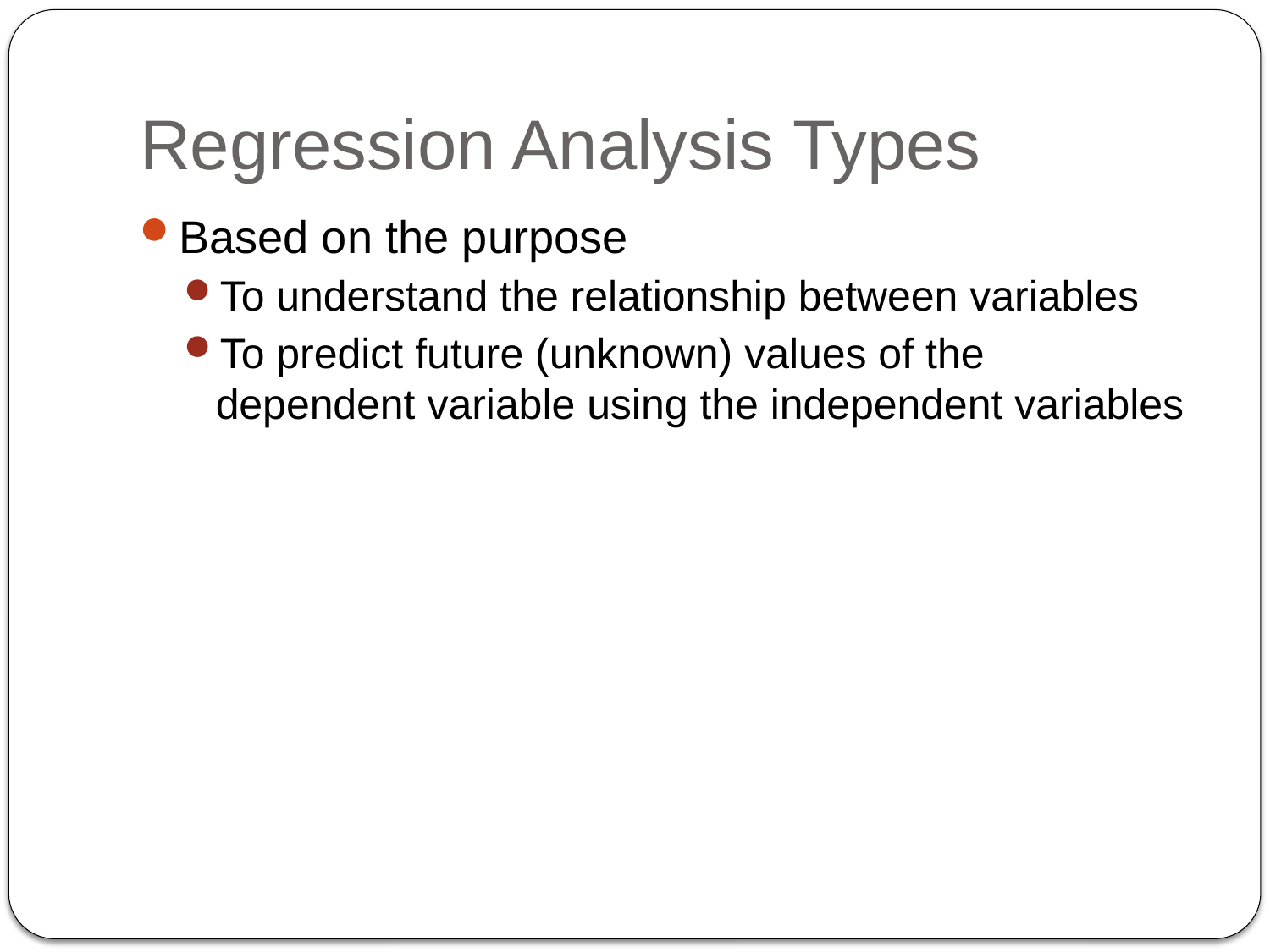

# Regression Analysis Types
Based on the purpose
To understand the relationship between variables
To predict future (unknown) values of the dependent variable using the independent variables